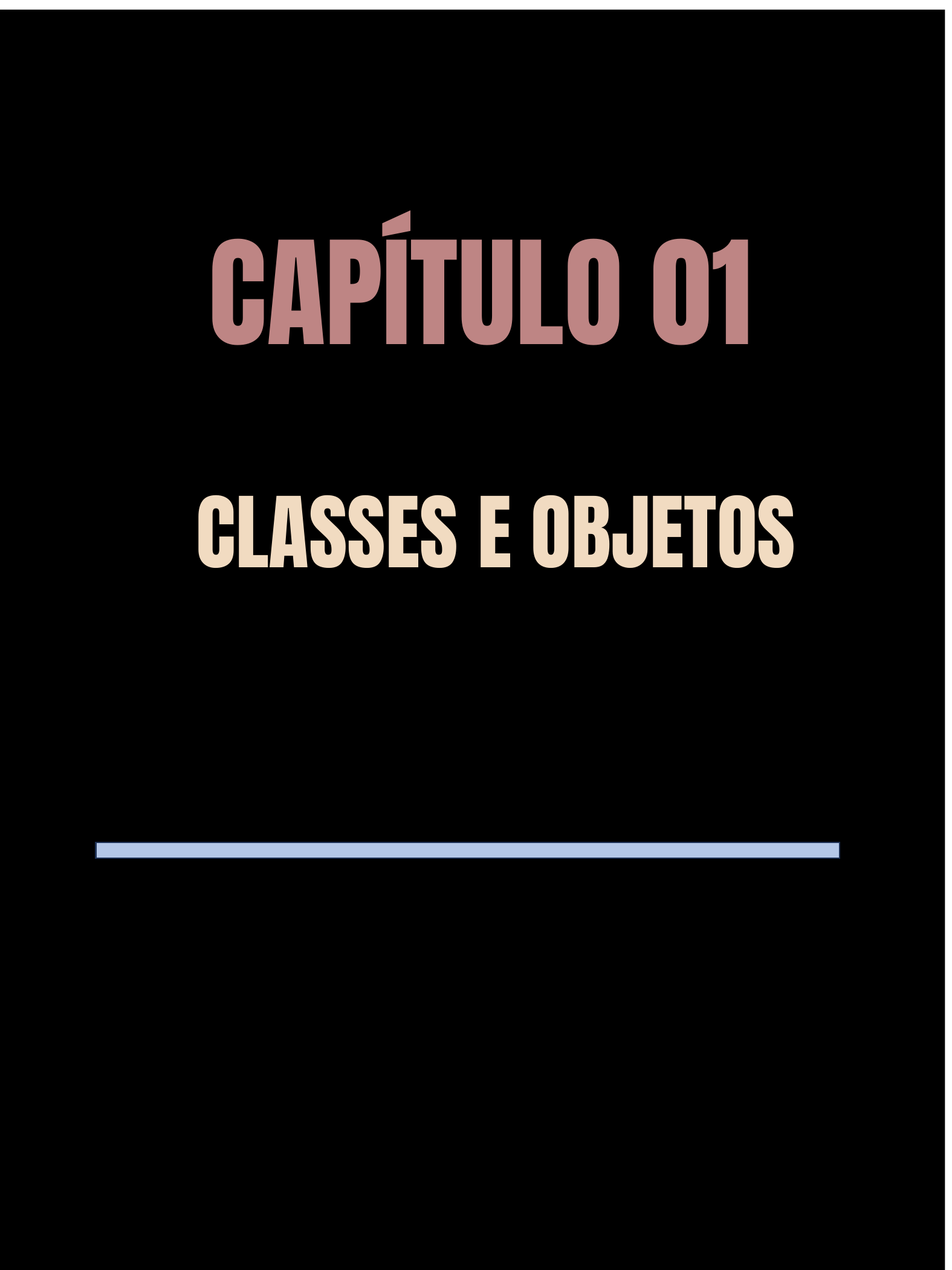

CAPÍTULO 01
CLASSES E OBJETOS

Java Programação Orientada a Objetos - Wagner Nogueira
3